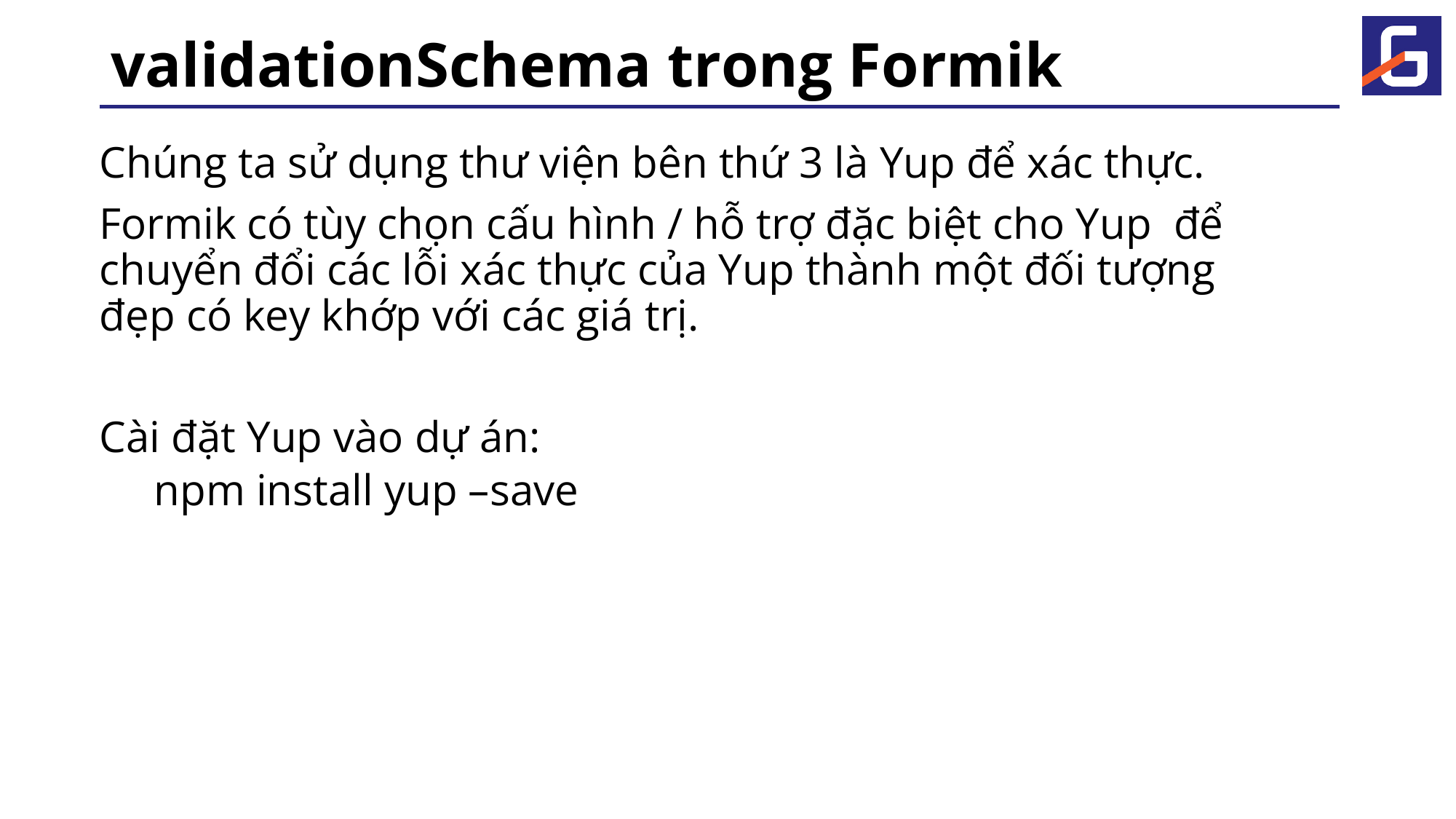

# validationSchema trong Formik
Chúng ta sử dụng thư viện bên thứ 3 là Yup để xác thực.
Formik có tùy chọn cấu hình / hỗ trợ đặc biệt cho Yup  để chuyển đổi các lỗi xác thực của Yup thành một đối tượng đẹp có key khớp với các giá trị.

Cài đặt Yup vào dự án:
npm install yup –save